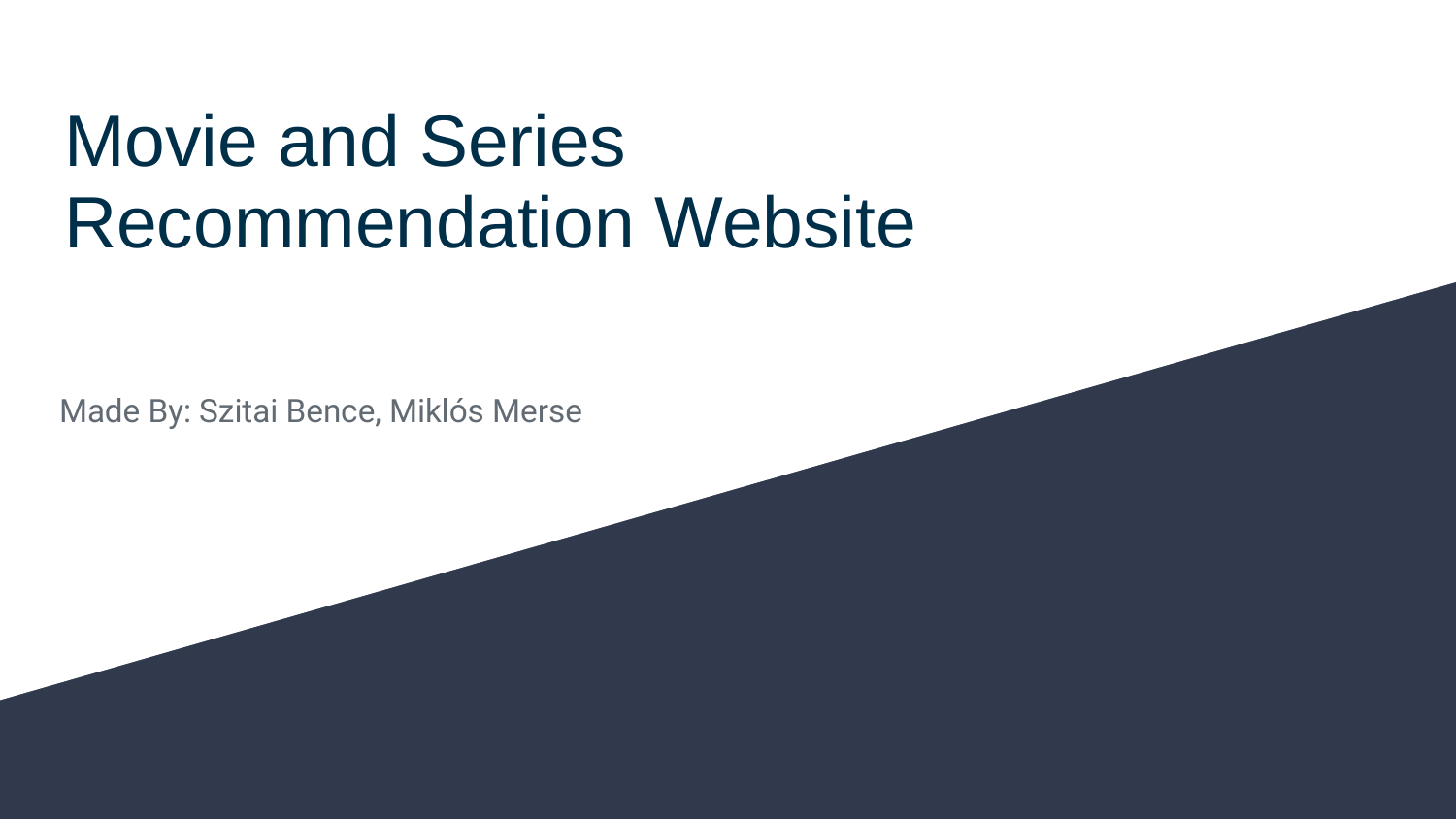

# Movie and Series
Recommendation Website
Made By: Szitai Bence, Miklós Merse